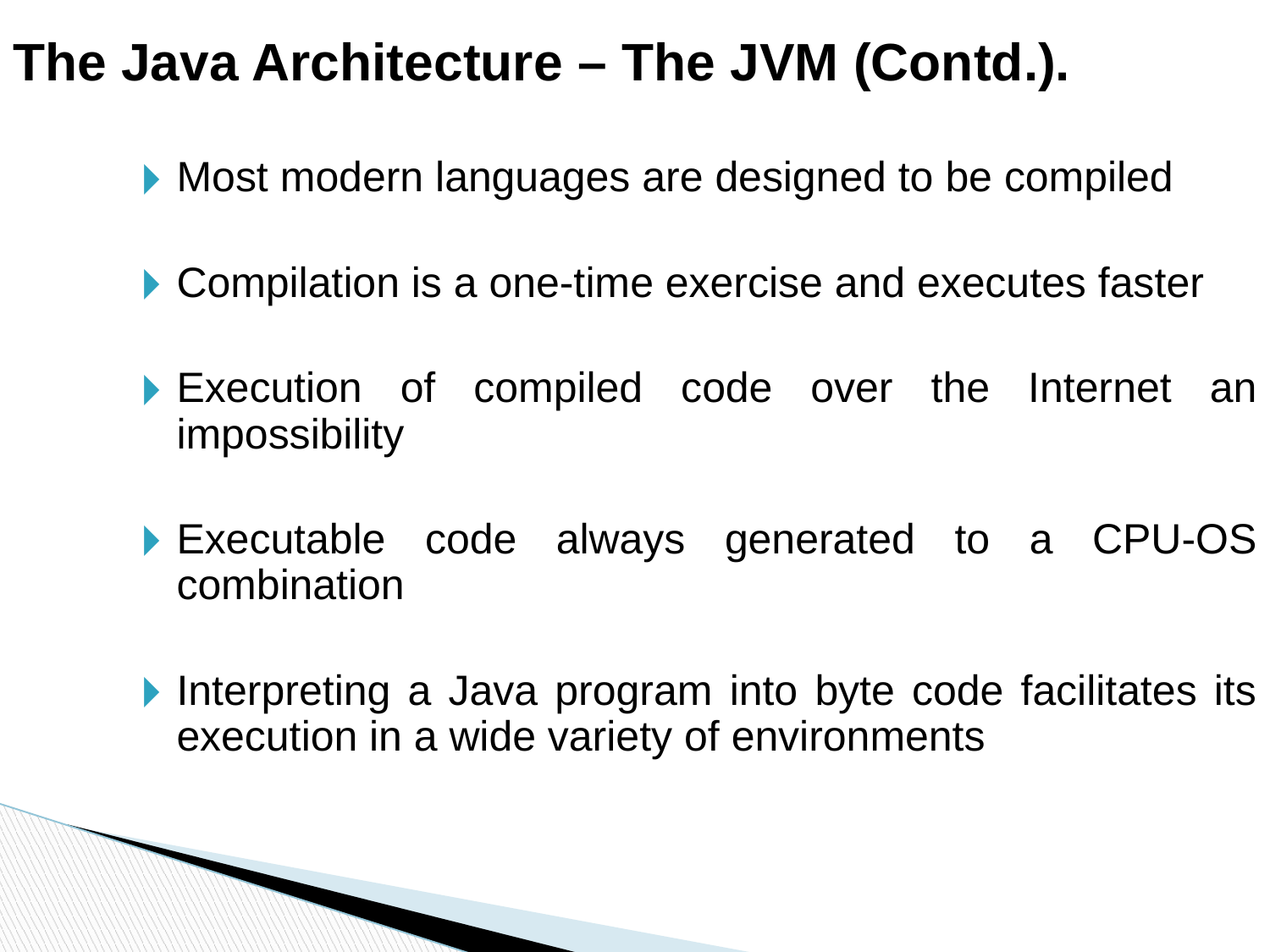

The Java Architecture – The JVM (Contd.).
Most modern languages are designed to be compiled

Compilation is a one-time exercise and executes faster

Execution of compiled code over the Internet an impossibility

Executable code always generated to a CPU-OS combination

Interpreting a Java program into byte code facilitates its execution in a wide variety of environments